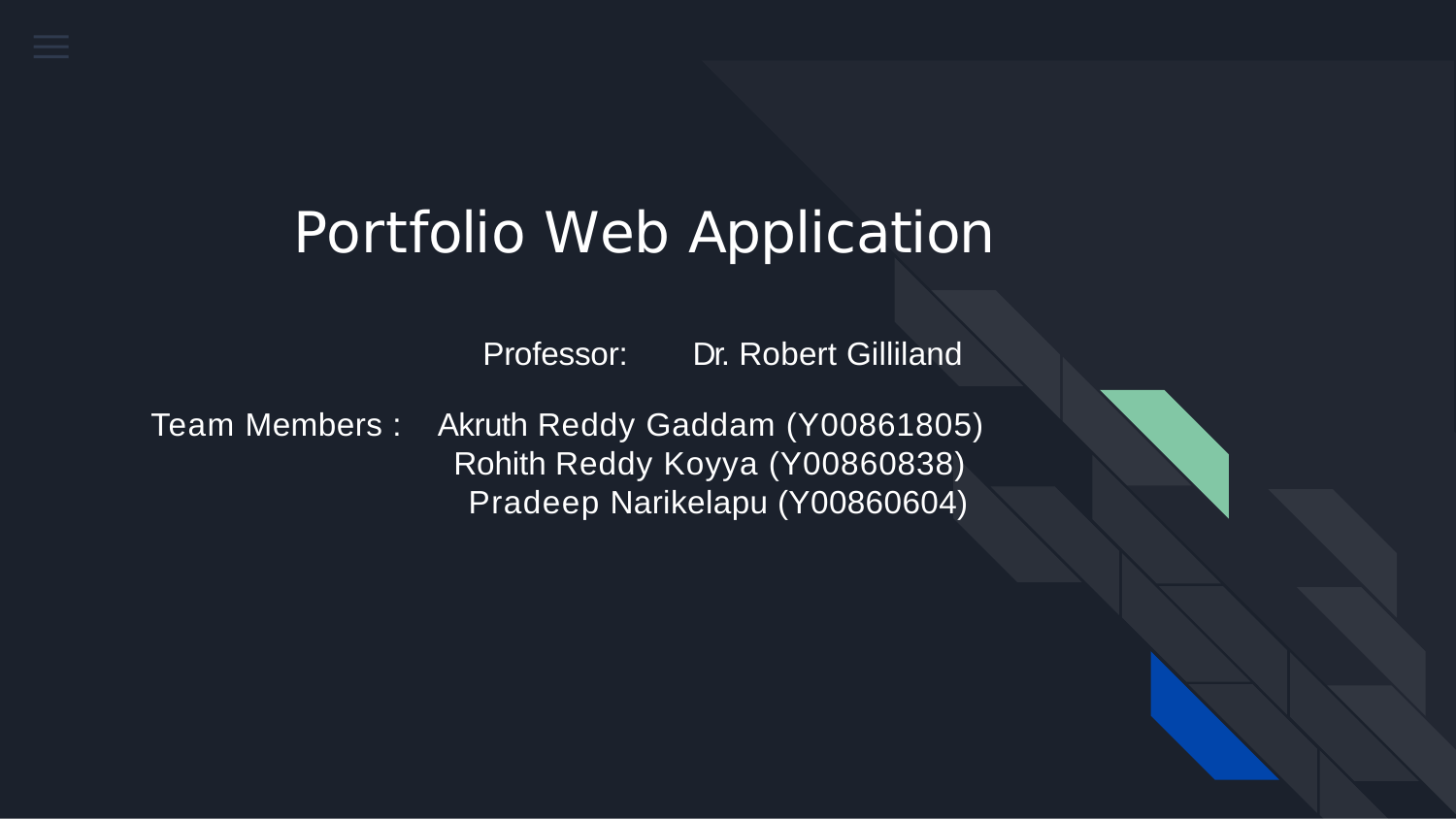

# Portfolio Web Application
Professor:	Dr. Robert Gilliland

           Team Members :    Akruth Reddy Gaddam (Y00861805)
              Rohith Reddy Koyya (Y00860838)
              Pradeep Narikelapu (Y00860604)